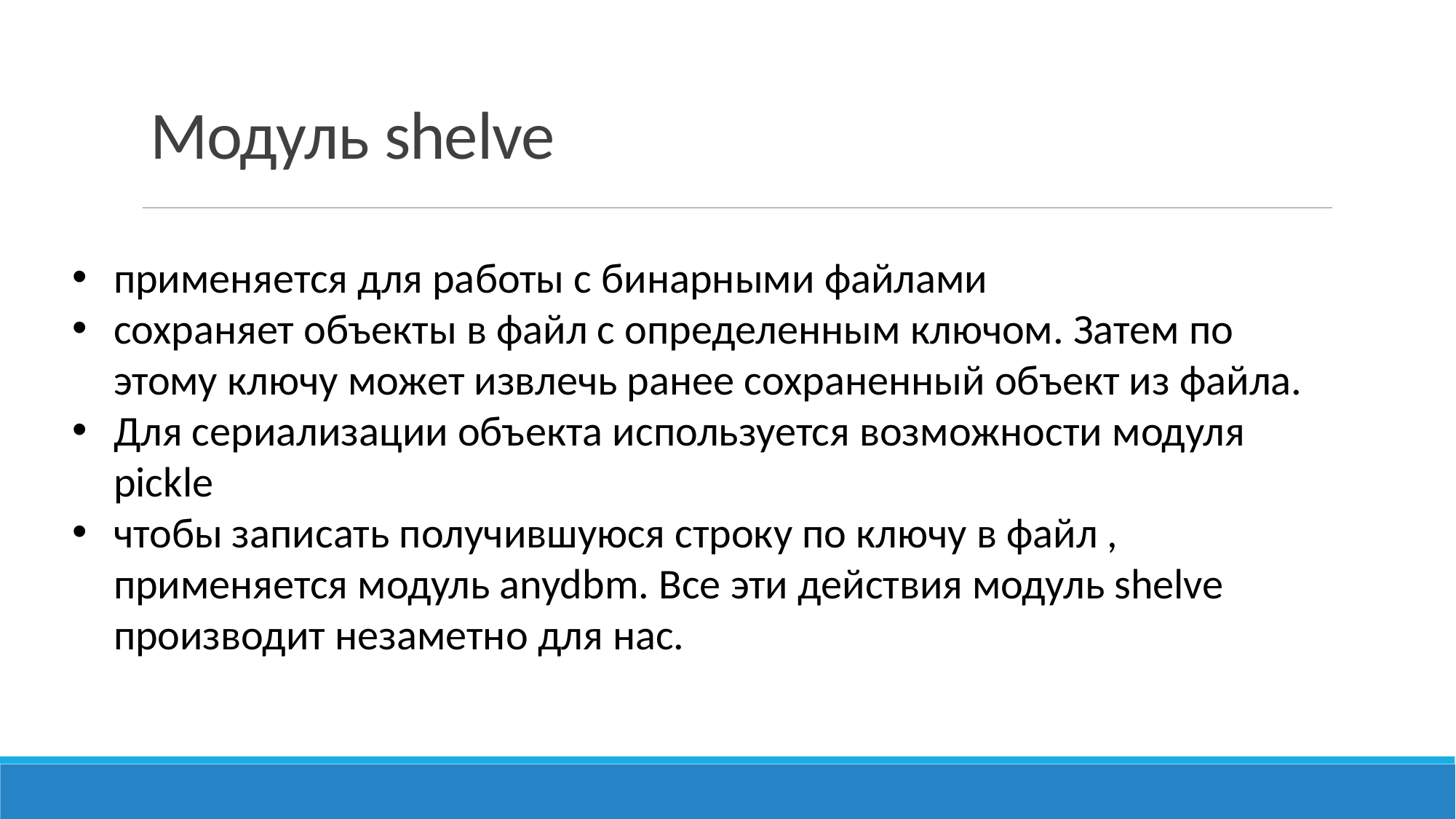

# Модуль shelve
применяется для работы с бинарными файлами
сохраняет объекты в файл с определенным ключом. Затем по этому ключу может извлечь ранее сохраненный объект из файла.
Для сериализации объекта используется возможности модуля pickle
чтобы записать получившуюся строку по ключу в файл , применяется модуль anydbm. Все эти действия модуль shelve производит незаметно для нас.